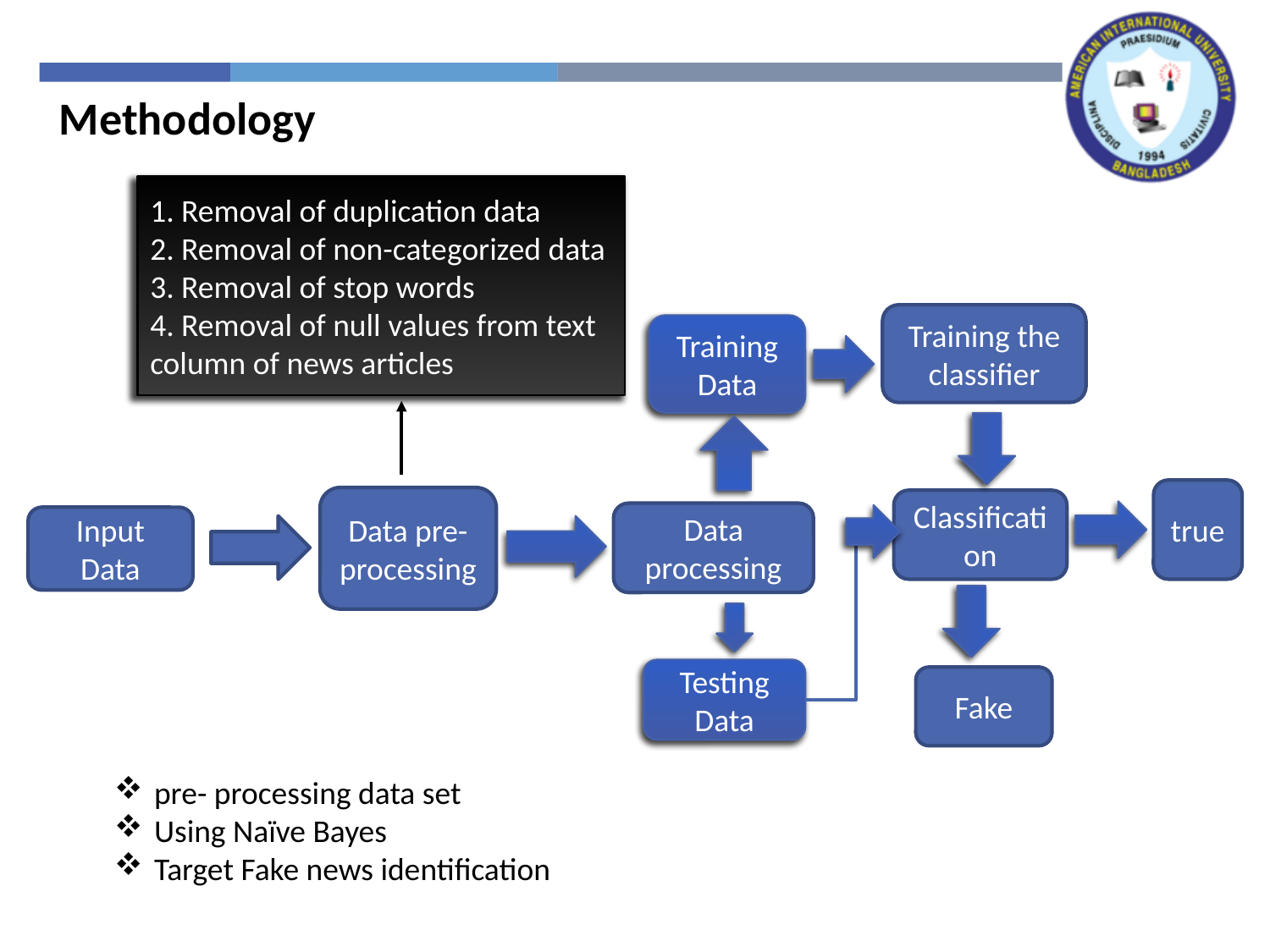

Methodology
1. Removal of duplication data
2. Removal of non-categorized data
3. Removal of stop words
4. Removal of null values from text column of news articles
Training the classifier
Training Data

true
Data pre- processing
Classification

Data processing

Input Data

Testing Data
Fake
pre- processing data set
Using Naïve Bayes
Target Fake news identification